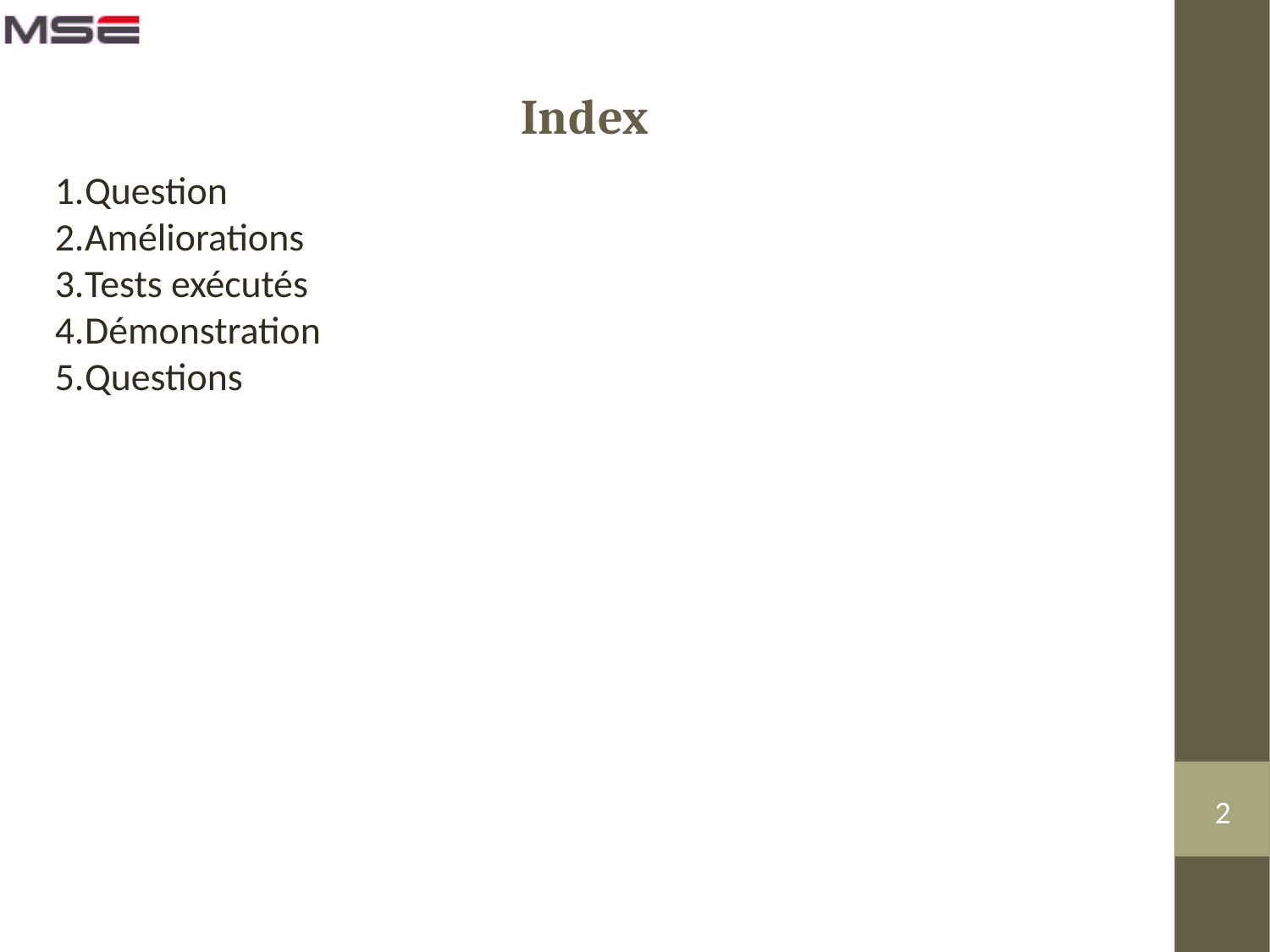

Index
Question
Améliorations
Tests exécutés
Démonstration
Questions
2